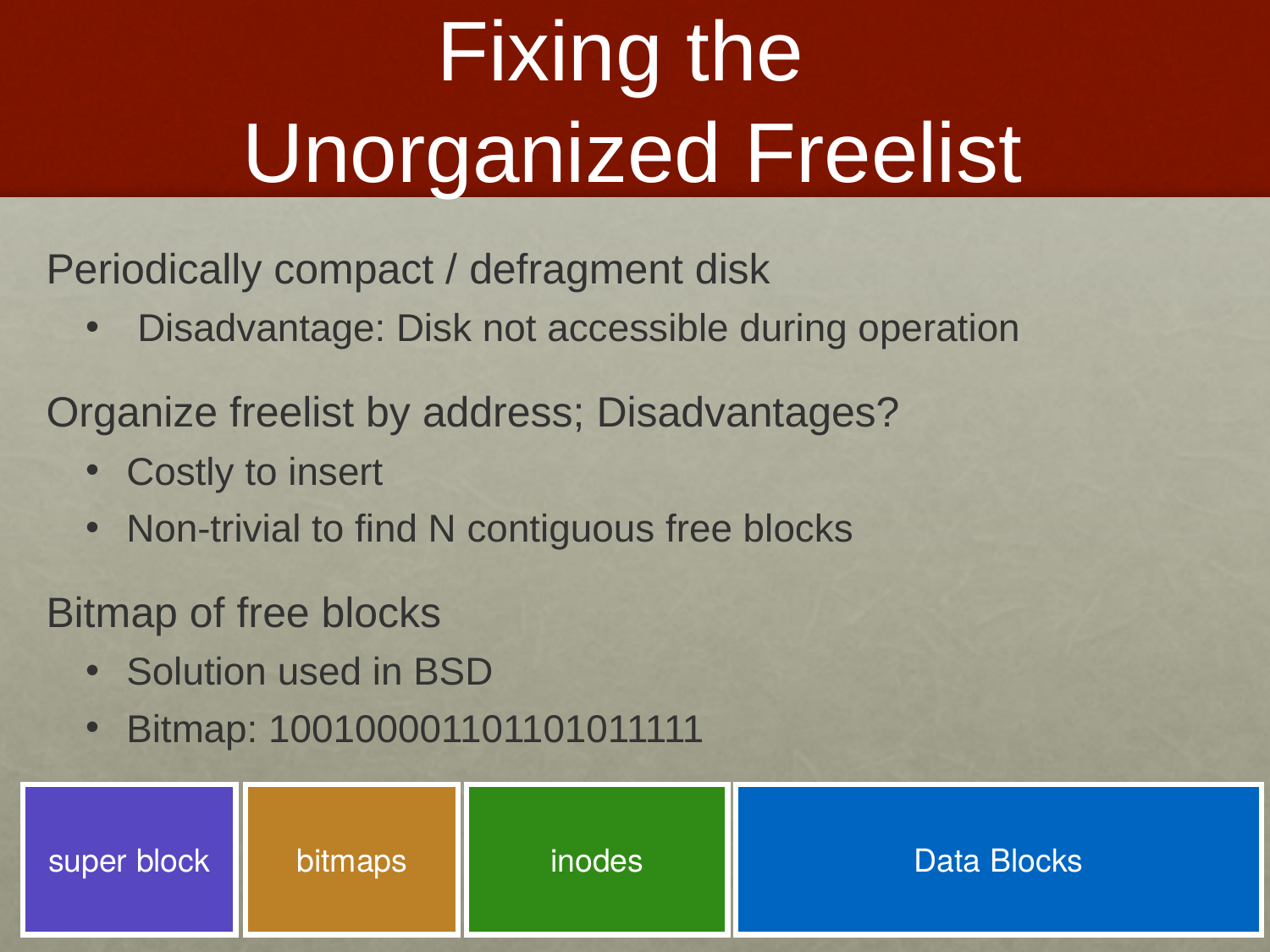

# Fixing the Unorganized Freelist
Periodically compact / defragment disk
 Disadvantage: Disk not accessible during operation
Organize freelist by address; Disadvantages?
Costly to insert
Non-trivial to find N contiguous free blocks
Bitmap of free blocks
Solution used in BSD
Bitmap: 100100001101101011111
super block
bitmaps
inodes
Data Blocks